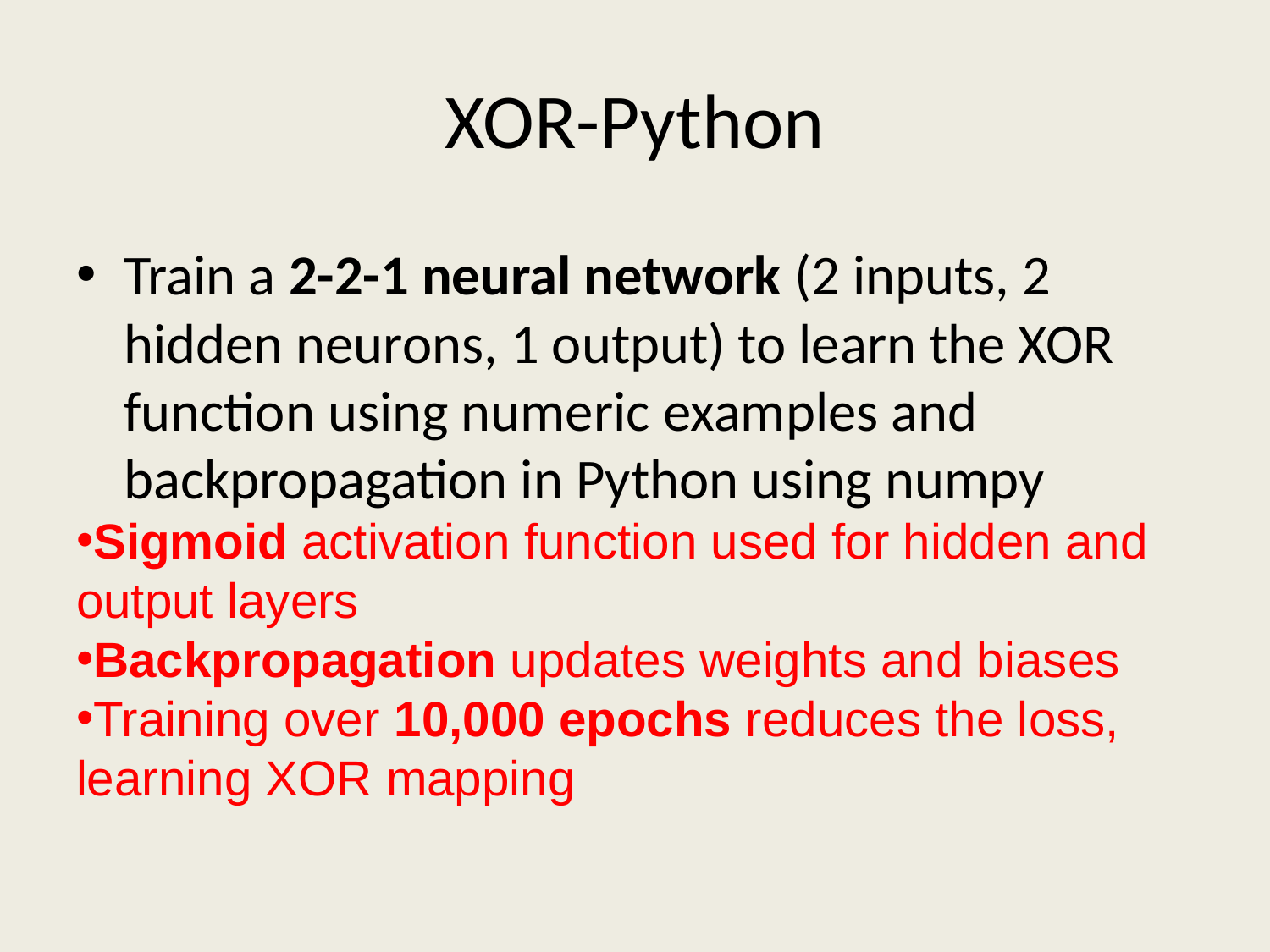

# XOR-Python
Train a 2-2-1 neural network (2 inputs, 2 hidden neurons, 1 output) to learn the XOR function using numeric examples and backpropagation in Python using numpy
Sigmoid activation function used for hidden and output layers
Backpropagation updates weights and biases
Training over 10,000 epochs reduces the loss, learning XOR mapping